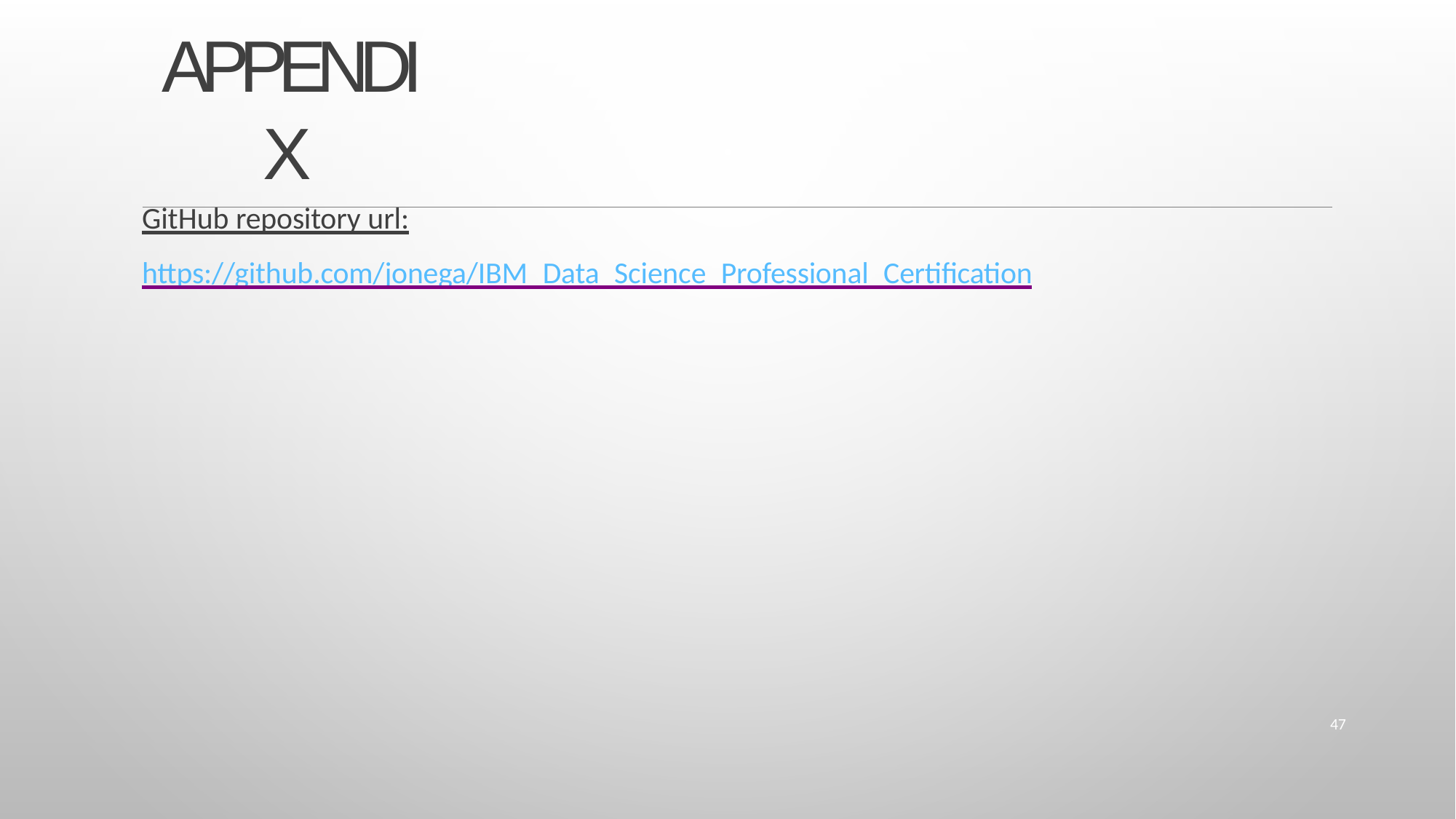

# APPENDIX
GitHub repository url:
https://github.com/jonega/IBM_Data_Science_Professional_Certification

47